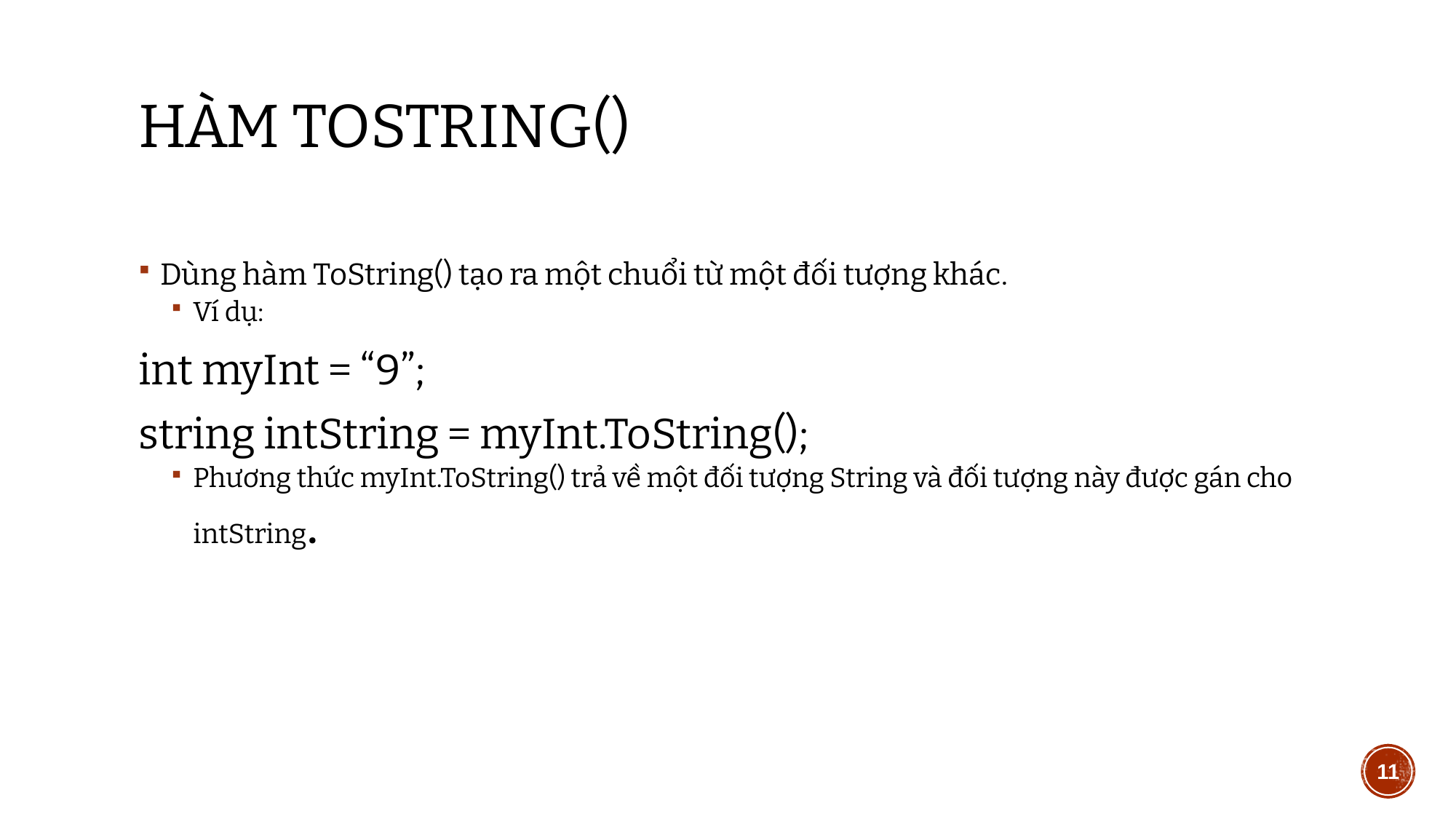

# Hàm ToString()
Dùng hàm ToString() tạo ra một chuổi từ một đối tượng khác.
Ví dụ:
int myInt = “9”;
string intString = myInt.ToString();
Phương thức myInt.ToString() trả về một đối tượng String và đối tượng này được gán cho intString.

11